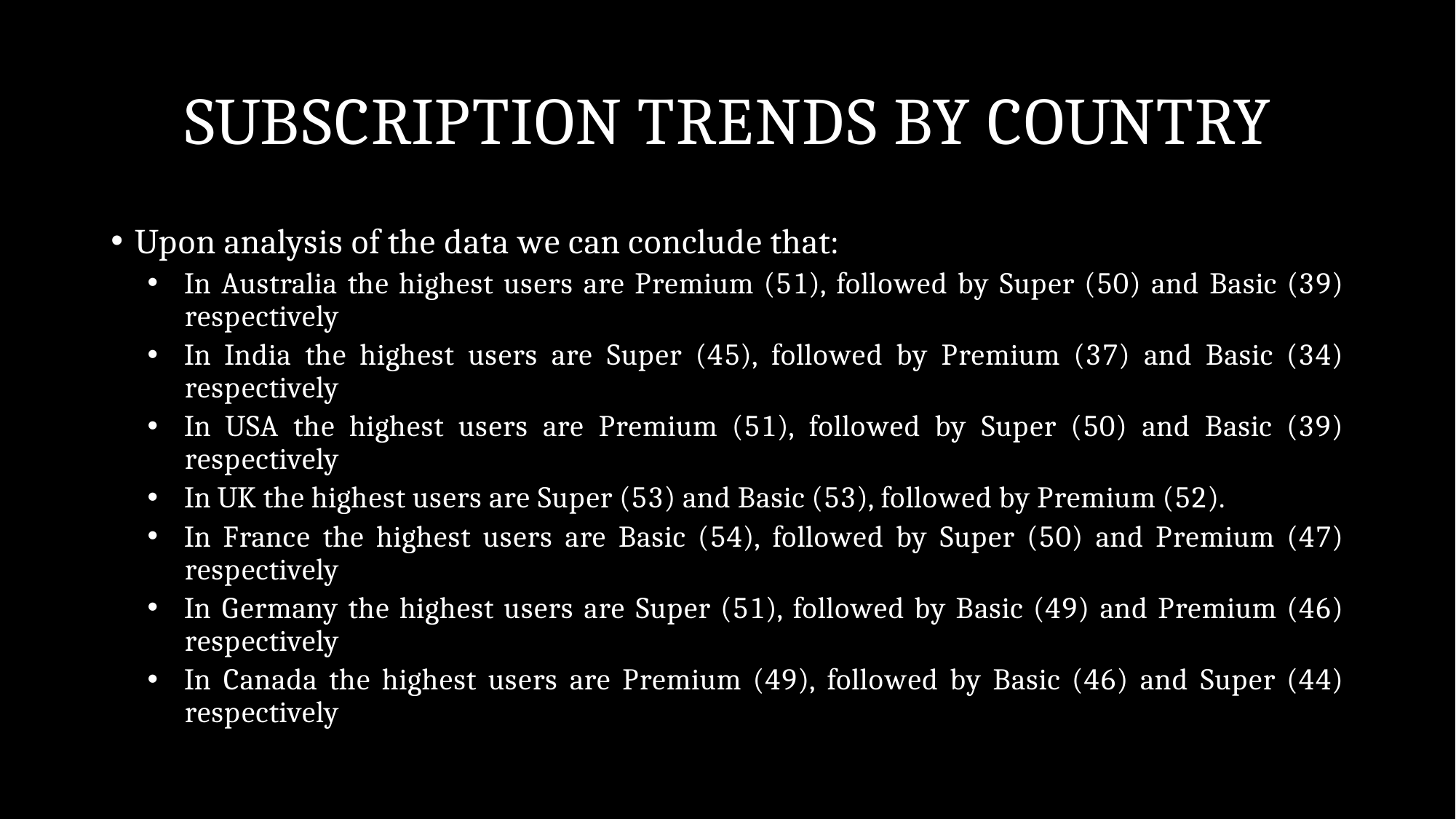

# SUBSCRIPTION TRENDS BY COUNTRY
Upon analysis of the data we can conclude that:
In Australia the highest users are Premium (51), followed by Super (50) and Basic (39) respectively
In India the highest users are Super (45), followed by Premium (37) and Basic (34) respectively
In USA the highest users are Premium (51), followed by Super (50) and Basic (39) respectively
In UK the highest users are Super (53) and Basic (53), followed by Premium (52).
In France the highest users are Basic (54), followed by Super (50) and Premium (47) respectively
In Germany the highest users are Super (51), followed by Basic (49) and Premium (46) respectively
In Canada the highest users are Premium (49), followed by Basic (46) and Super (44) respectively